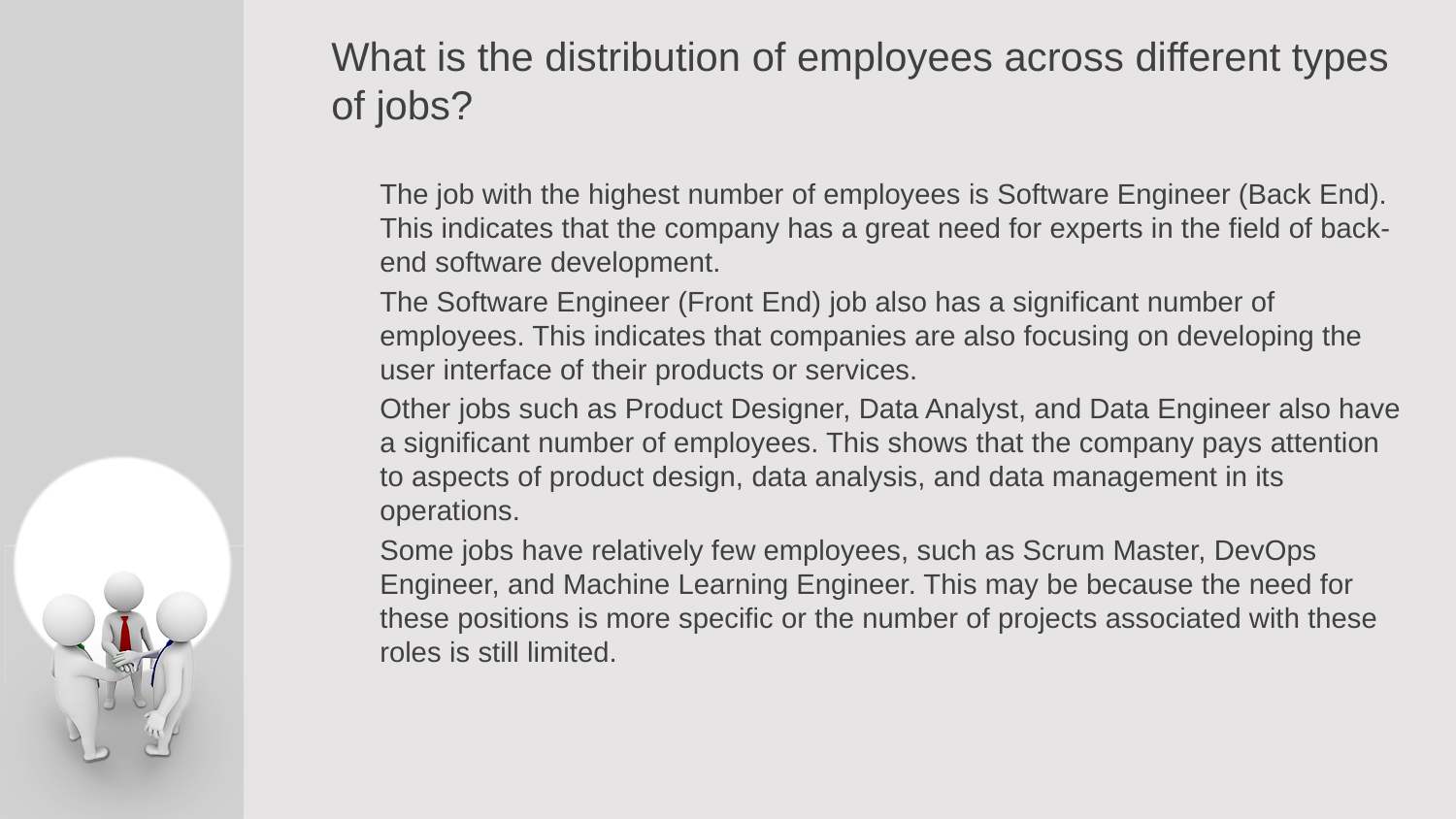

What is the distribution of employees across different types of jobs?
The job with the highest number of employees is Software Engineer (Back End). This indicates that the company has a great need for experts in the field of back-end software development.
The Software Engineer (Front End) job also has a significant number of employees. This indicates that companies are also focusing on developing the user interface of their products or services.
Other jobs such as Product Designer, Data Analyst, and Data Engineer also have a significant number of employees. This shows that the company pays attention to aspects of product design, data analysis, and data management in its operations.
Some jobs have relatively few employees, such as Scrum Master, DevOps Engineer, and Machine Learning Engineer. This may be because the need for these positions is more specific or the number of projects associated with these roles is still limited.